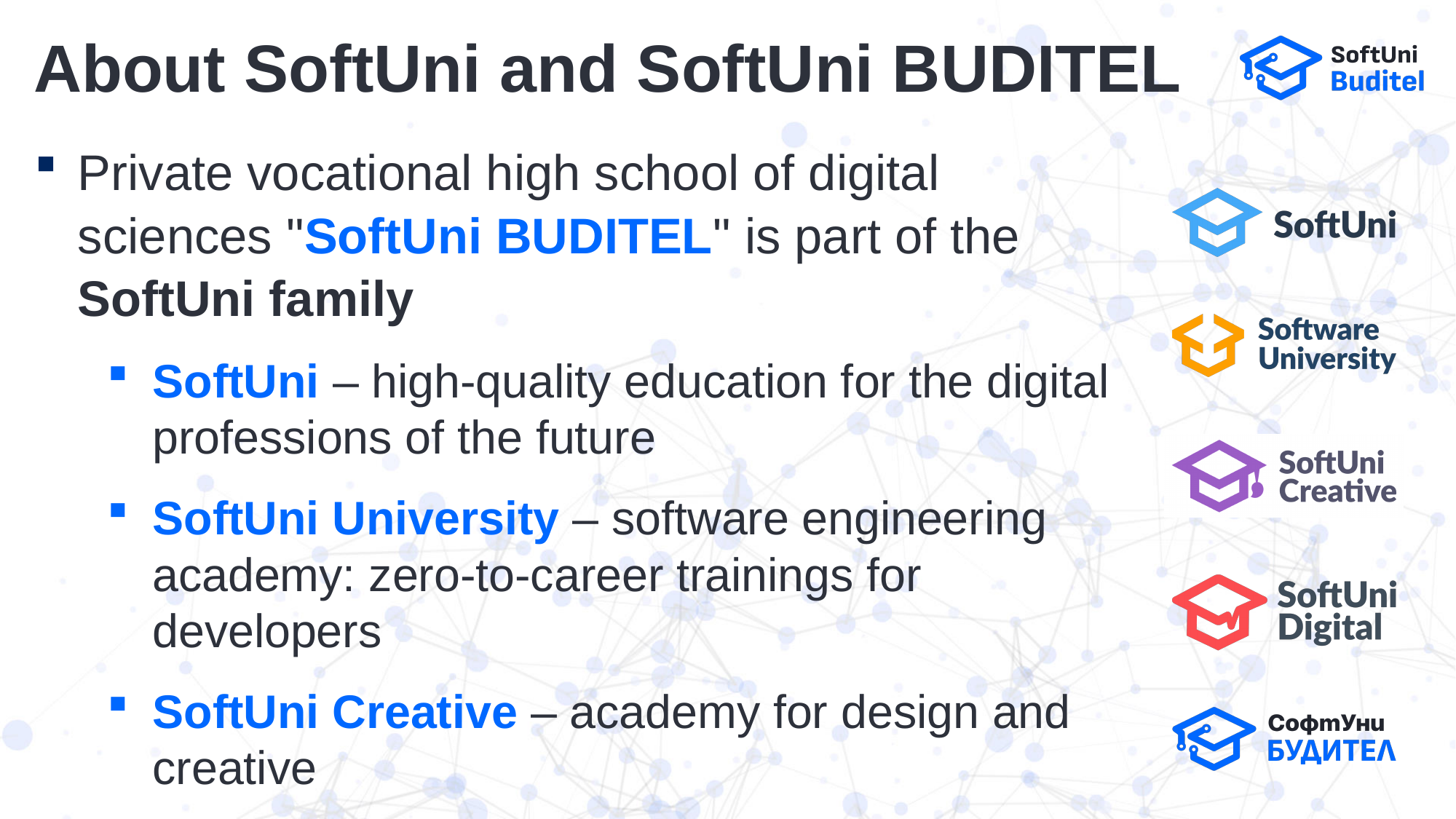

# About SoftUni and SoftUni BUDITEL
Private vocational high school of digital sciences "SoftUni BUDITEL" is part of the SoftUni family
SoftUni – high-quality education for the digital professions of the future
SoftUni University – software engineering academy: zero-to-career trainings for developers
SoftUni Creative – academy for design and creative
SoftUni Digital – academy for digital marketing and online business